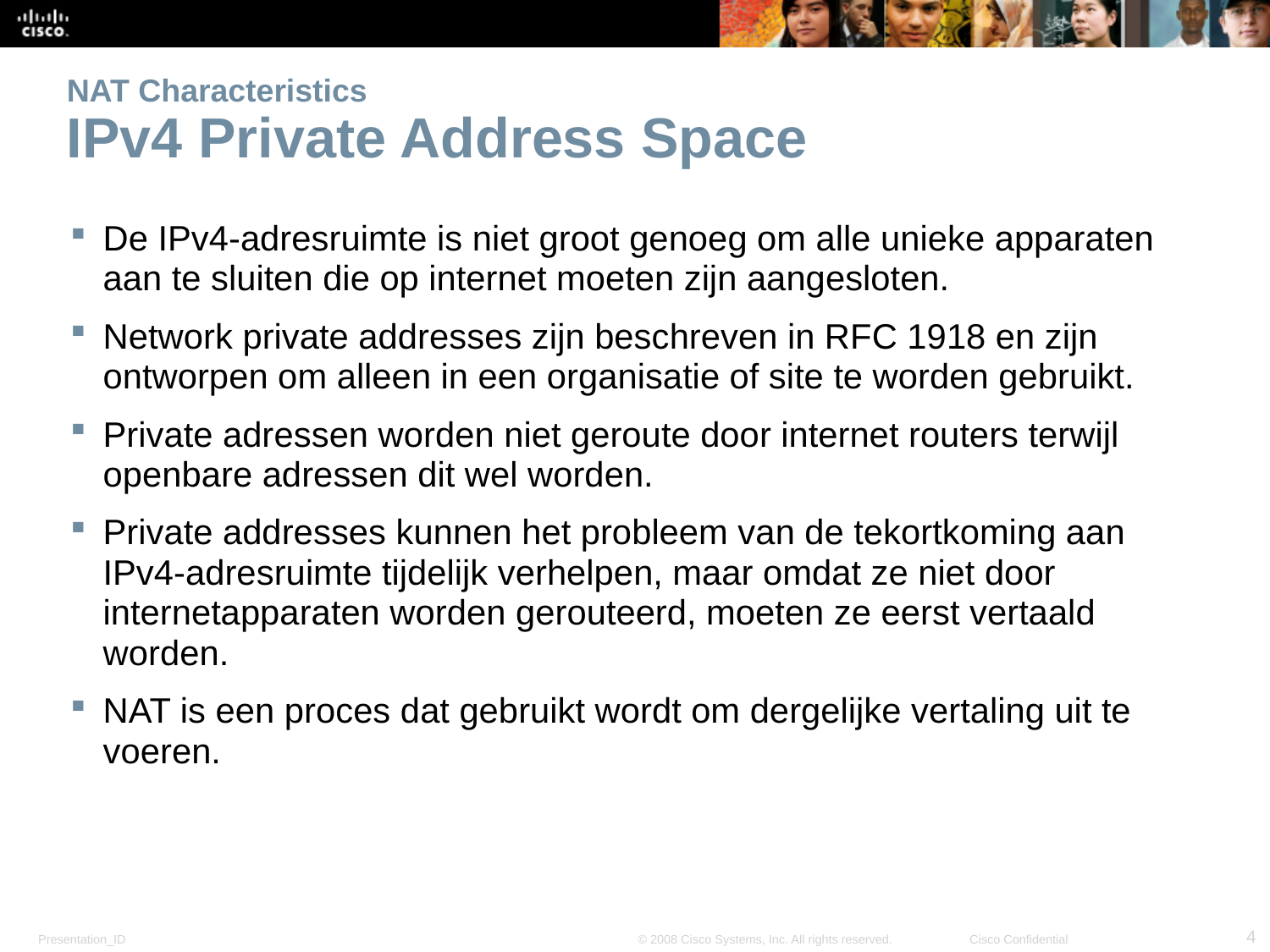

# NAT Characteristics IPv4 Private Address Space
De IPv4-adresruimte is niet groot genoeg om alle unieke apparaten aan te sluiten die op internet moeten zijn aangesloten.
Network private addresses zijn beschreven in RFC 1918 en zijn ontworpen om alleen in een organisatie of site te worden gebruikt.
Private adressen worden niet geroute door internet routers terwijl openbare adressen dit wel worden.
Private addresses kunnen het probleem van de tekortkoming aan IPv4-adresruimte tijdelijk verhelpen, maar omdat ze niet door internetapparaten worden gerouteerd, moeten ze eerst vertaald worden.
NAT is een proces dat gebruikt wordt om dergelijke vertaling uit te voeren.